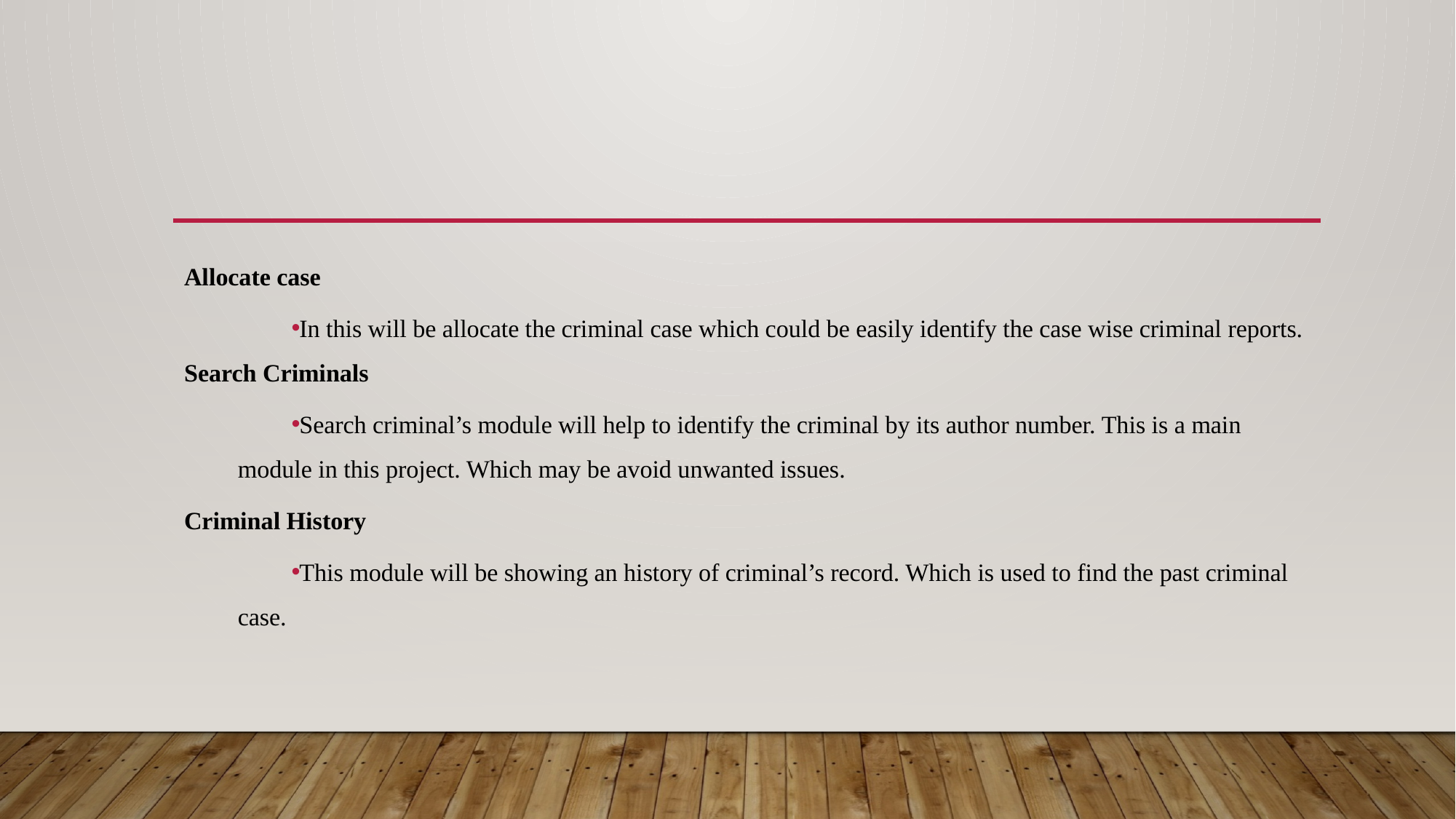

#
Allocate case
In this will be allocate the criminal case which could be easily identify the case wise criminal reports.
Search Criminals
Search criminal’s module will help to identify the criminal by its author number. This is a main module in this project. Which may be avoid unwanted issues.
Criminal History
This module will be showing an history of criminal’s record. Which is used to find the past criminal case.